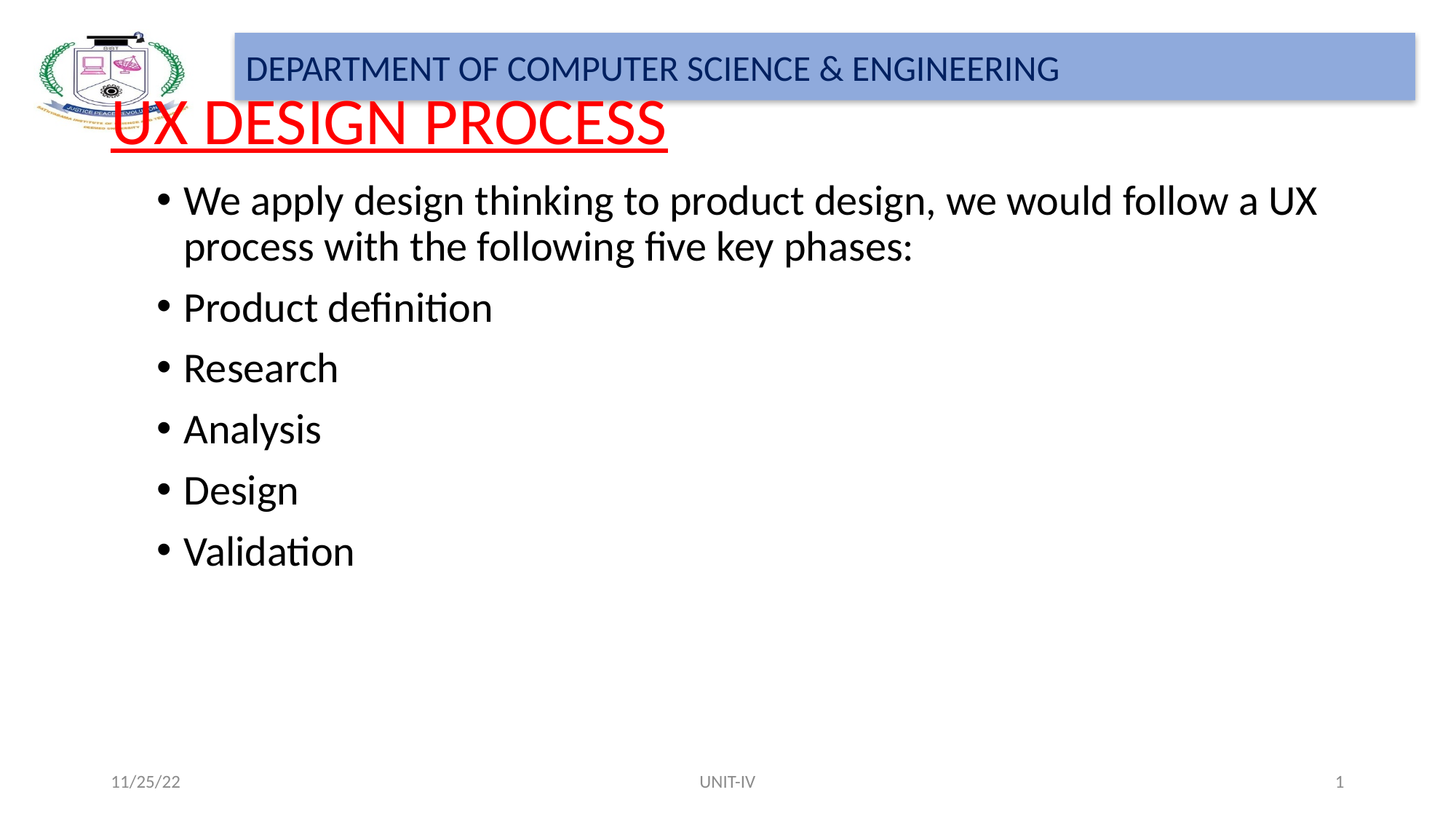

# UX DESIGN PROCESS
We apply design thinking to product design, we would follow a UX process with the following five key phases:
Product definition
Research
Analysis
Design
Validation

11/25/22
UNIT-IV
1